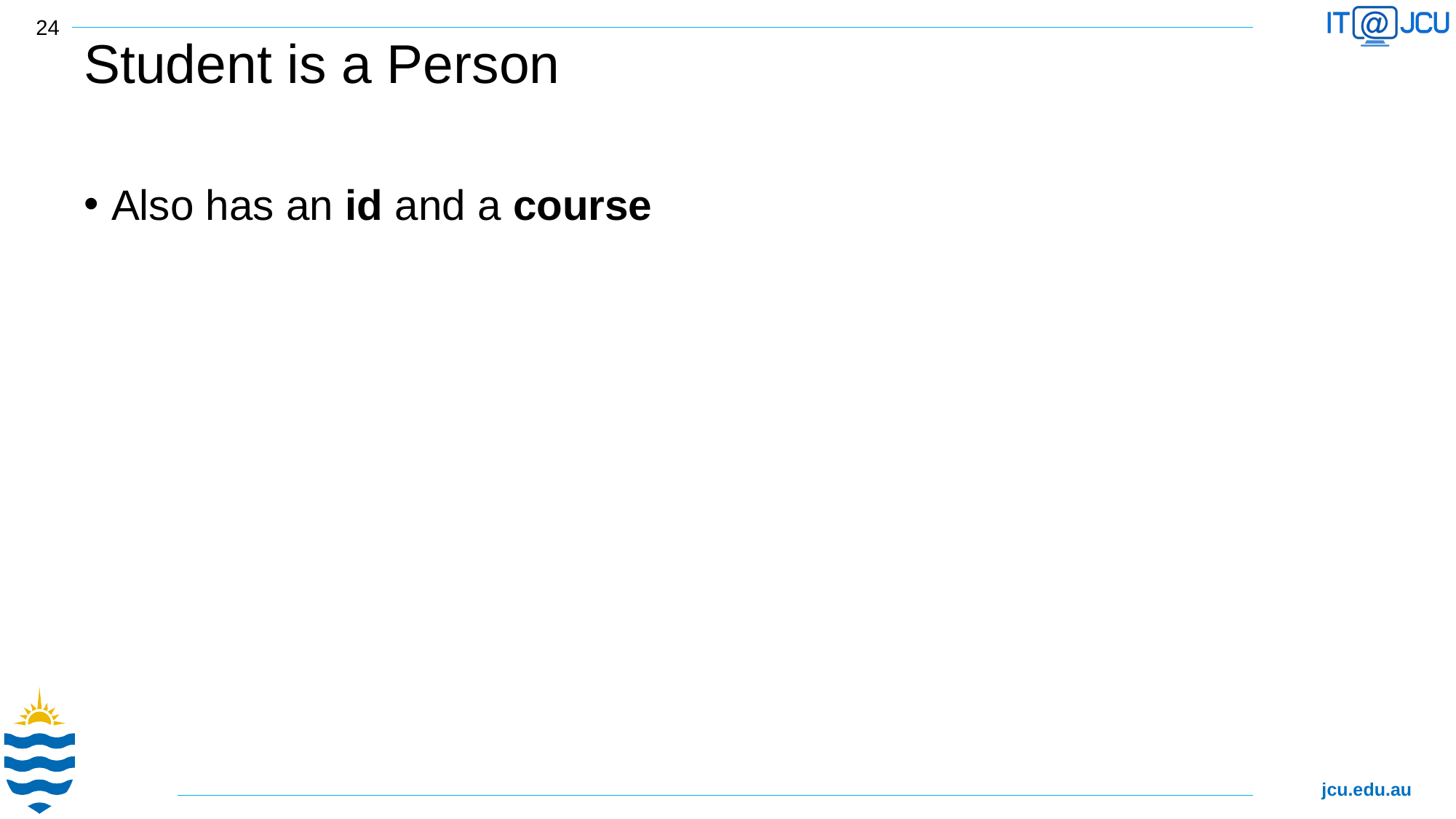

24
# Student is a Person
Also has an id and a course